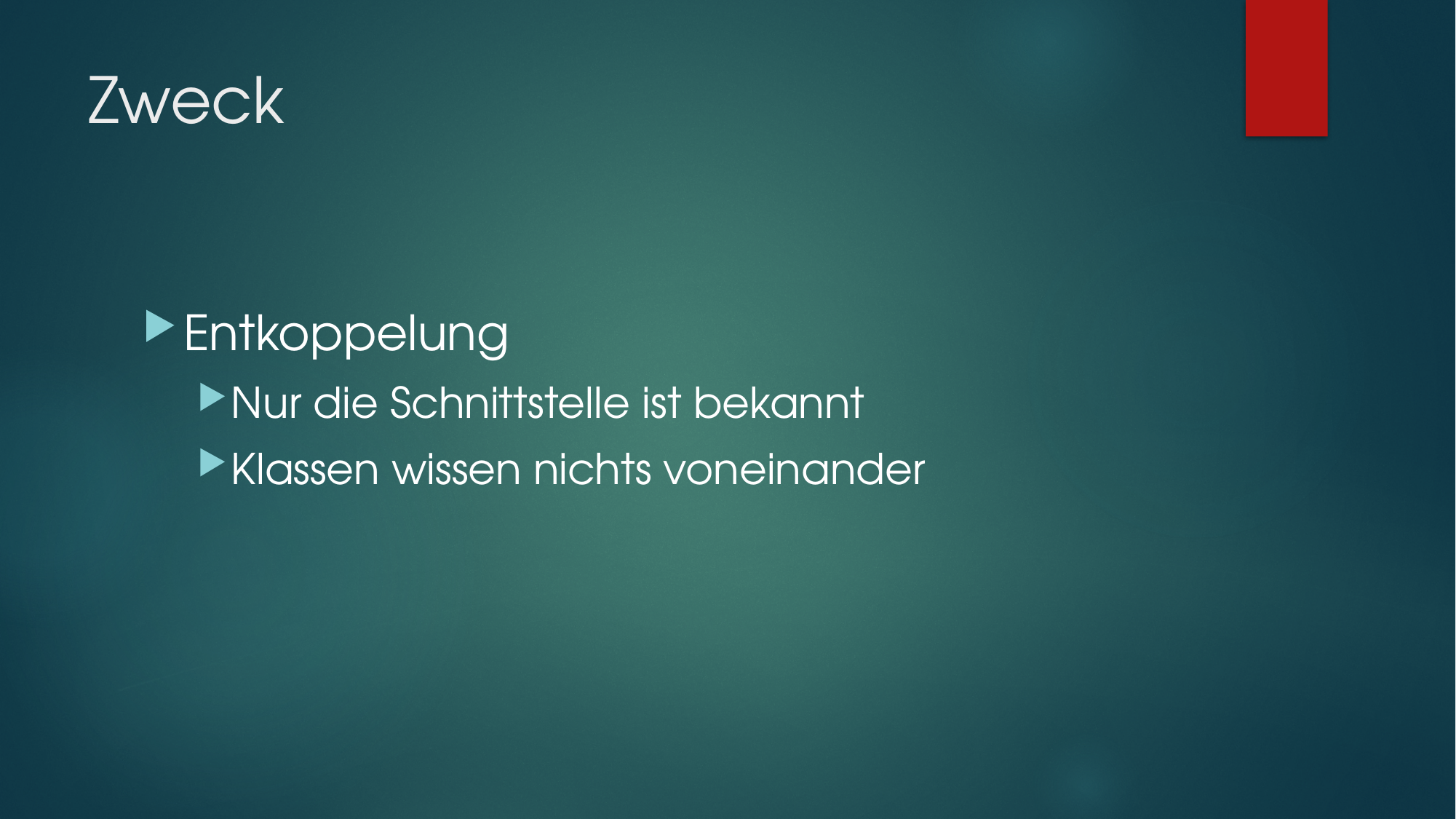

# Zweck

Entkoppelung
Nur die Schnittstelle ist bekannt
Klassen wissen nichts voneinander